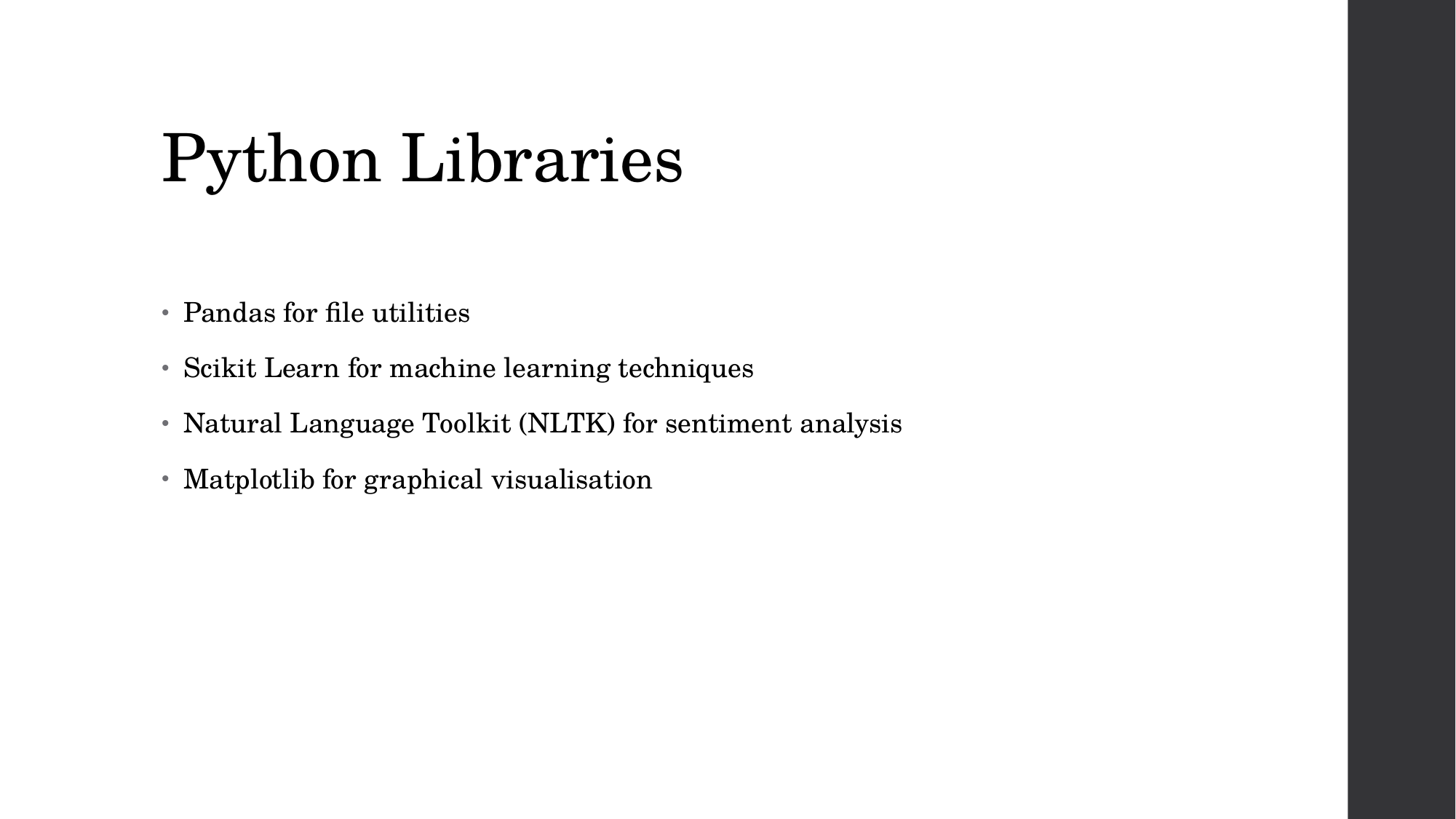

# Python Libraries
Pandas for file utilities
Scikit Learn for machine learning techniques
Natural Language Toolkit (NLTK) for sentiment analysis
Matplotlib for graphical visualisation